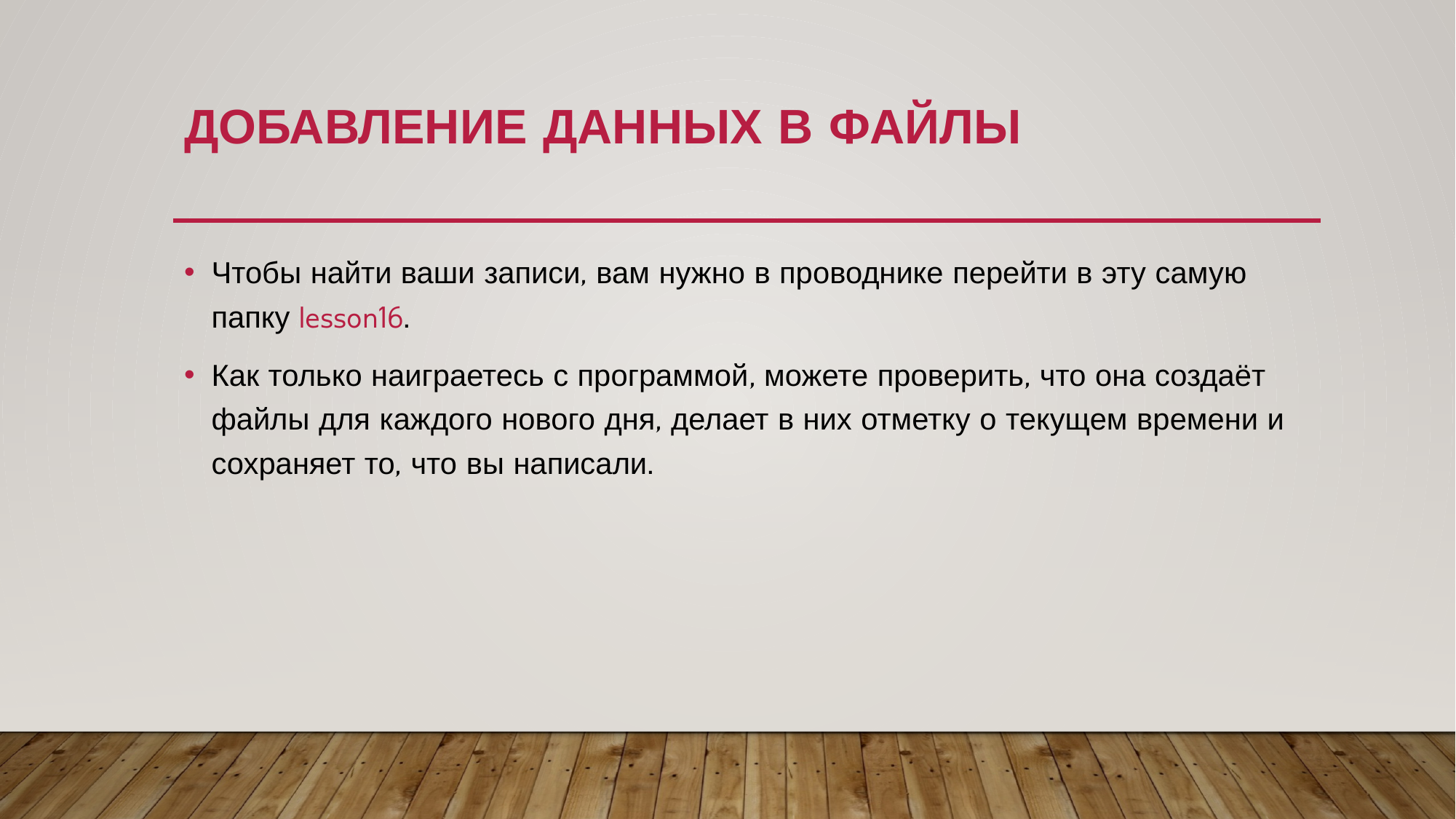

# Добавление данных в файлы
Чтобы найти ваши записи, вам нужно в проводнике перейти в эту самую папку lesson16.
Как только наиграетесь с программой, можете проверить, что она создаёт файлы для каждого нового дня, делает в них отметку о текущем времени и сохраняет то, что вы написали.